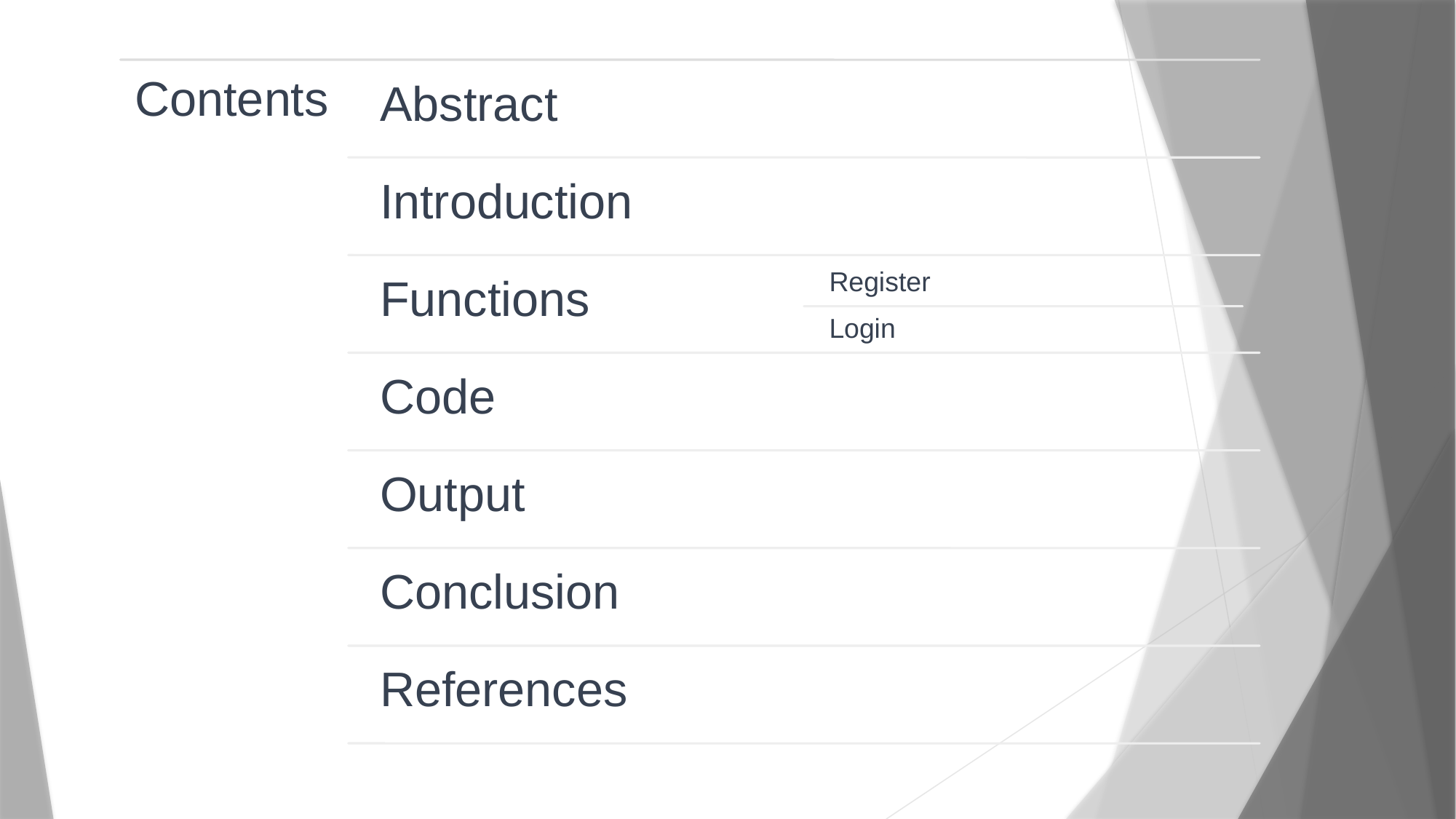

Contents
Abstract
Introduction
Functions
Register
Login
Code
Output
Conclusion
References